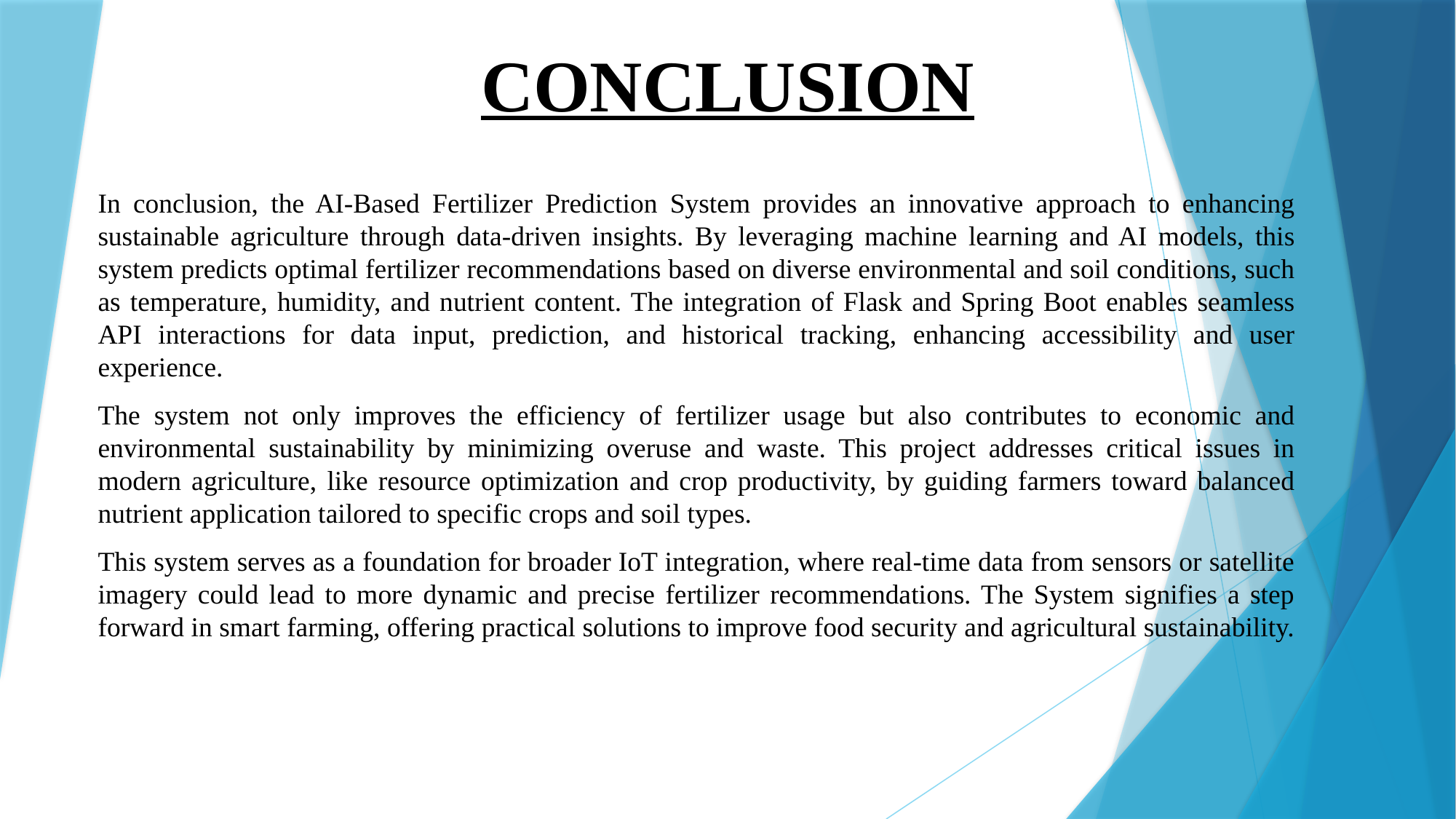

# CONCLUSION
In conclusion, the AI-Based Fertilizer Prediction System provides an innovative approach to enhancing sustainable agriculture through data-driven insights. By leveraging machine learning and AI models, this system predicts optimal fertilizer recommendations based on diverse environmental and soil conditions, such as temperature, humidity, and nutrient content. The integration of Flask and Spring Boot enables seamless API interactions for data input, prediction, and historical tracking, enhancing accessibility and user experience.
The system not only improves the efficiency of fertilizer usage but also contributes to economic and environmental sustainability by minimizing overuse and waste. This project addresses critical issues in modern agriculture, like resource optimization and crop productivity, by guiding farmers toward balanced nutrient application tailored to specific crops and soil types.
This system serves as a foundation for broader IoT integration, where real-time data from sensors or satellite imagery could lead to more dynamic and precise fertilizer recommendations. The System signifies a step forward in smart farming, offering practical solutions to improve food security and agricultural sustainability.